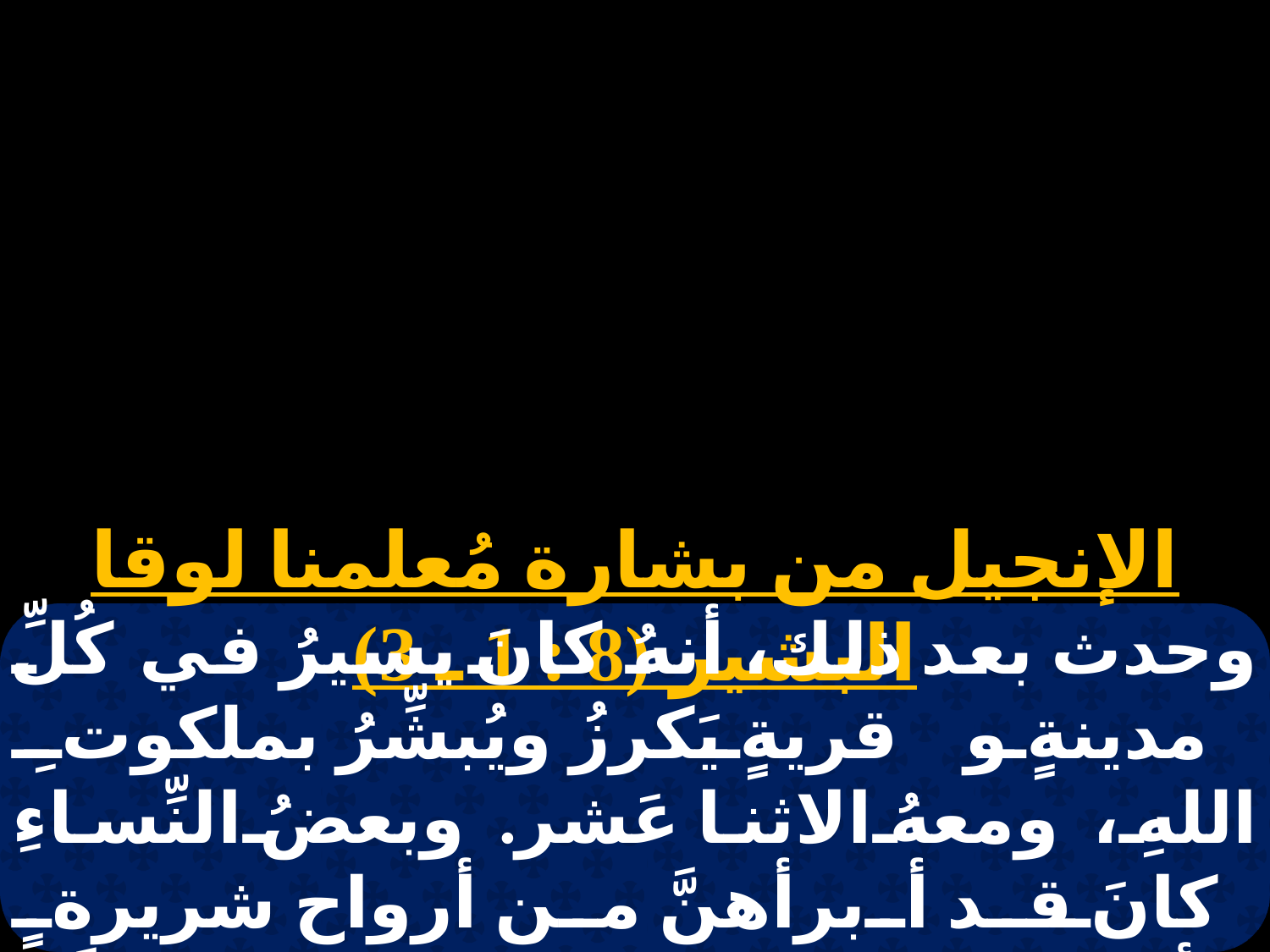

الإنجيل من بشارة مُعلمنا لوقا البشير (8 : 1 ـ 3)
وحدث بعد ذلك، أنهُ كانَ يسيرُ في كُلِّ مدينةٍ و قريةٍ يَكرزُ ويُبشِّرُ بملكوتِ اللهِ، ومعهُ الاثنا عَشر. وبعضُ النِّساءِ كانَ قد أبرأهنَّ من أرواح شريرةٍ وأمراضٍ: مريمُ التي تُدعَى المجدليَّةَ التي أخرجَ منها سبعةَ شياطينَ.